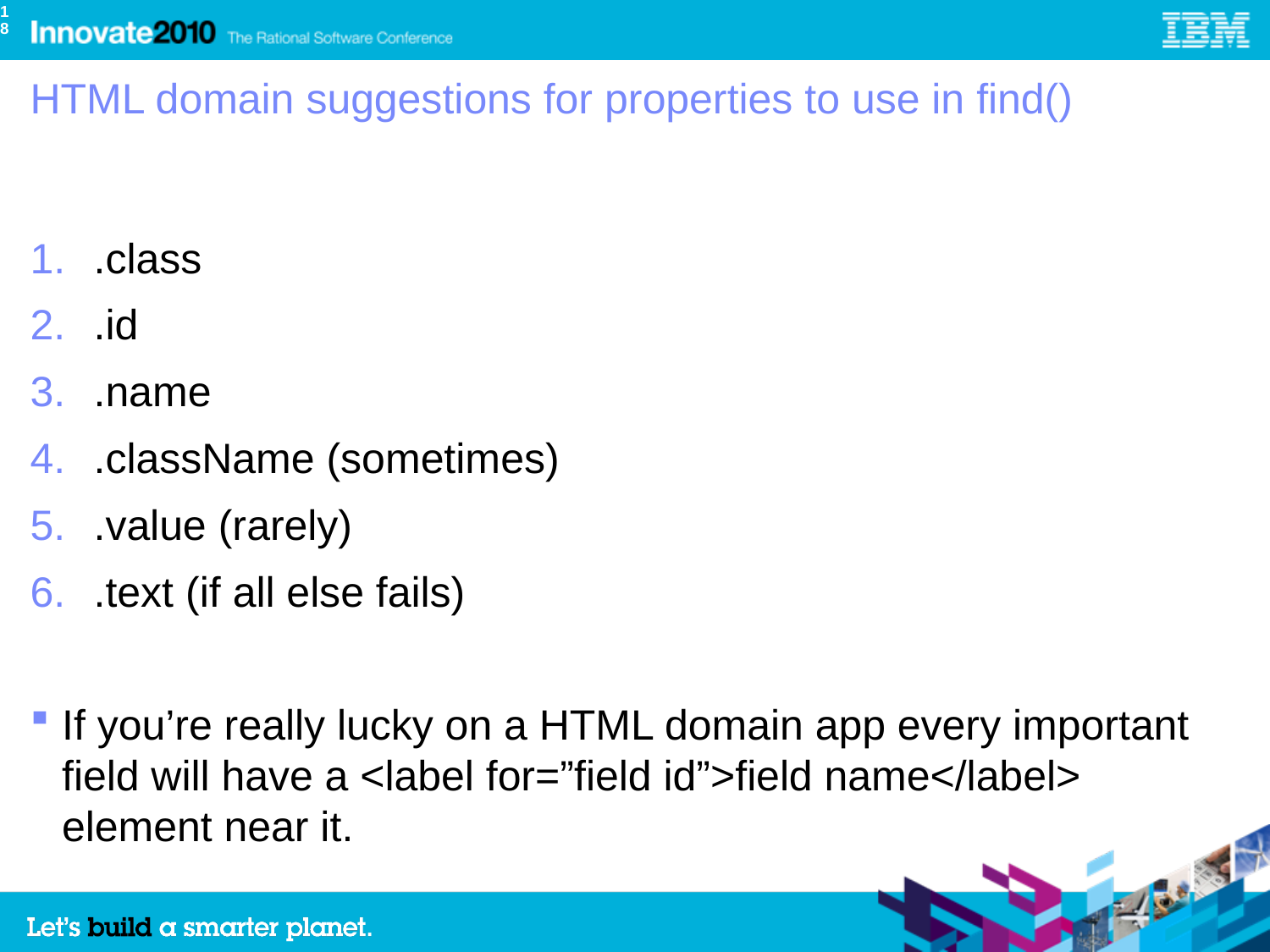

18
# HTML domain suggestions for properties to use in find()
.class
.id
.name
.className (sometimes)
.value (rarely)
.text (if all else fails)

If you’re really lucky on a HTML domain app every important field will have a <label for=”field id”>field name</label> element near it.